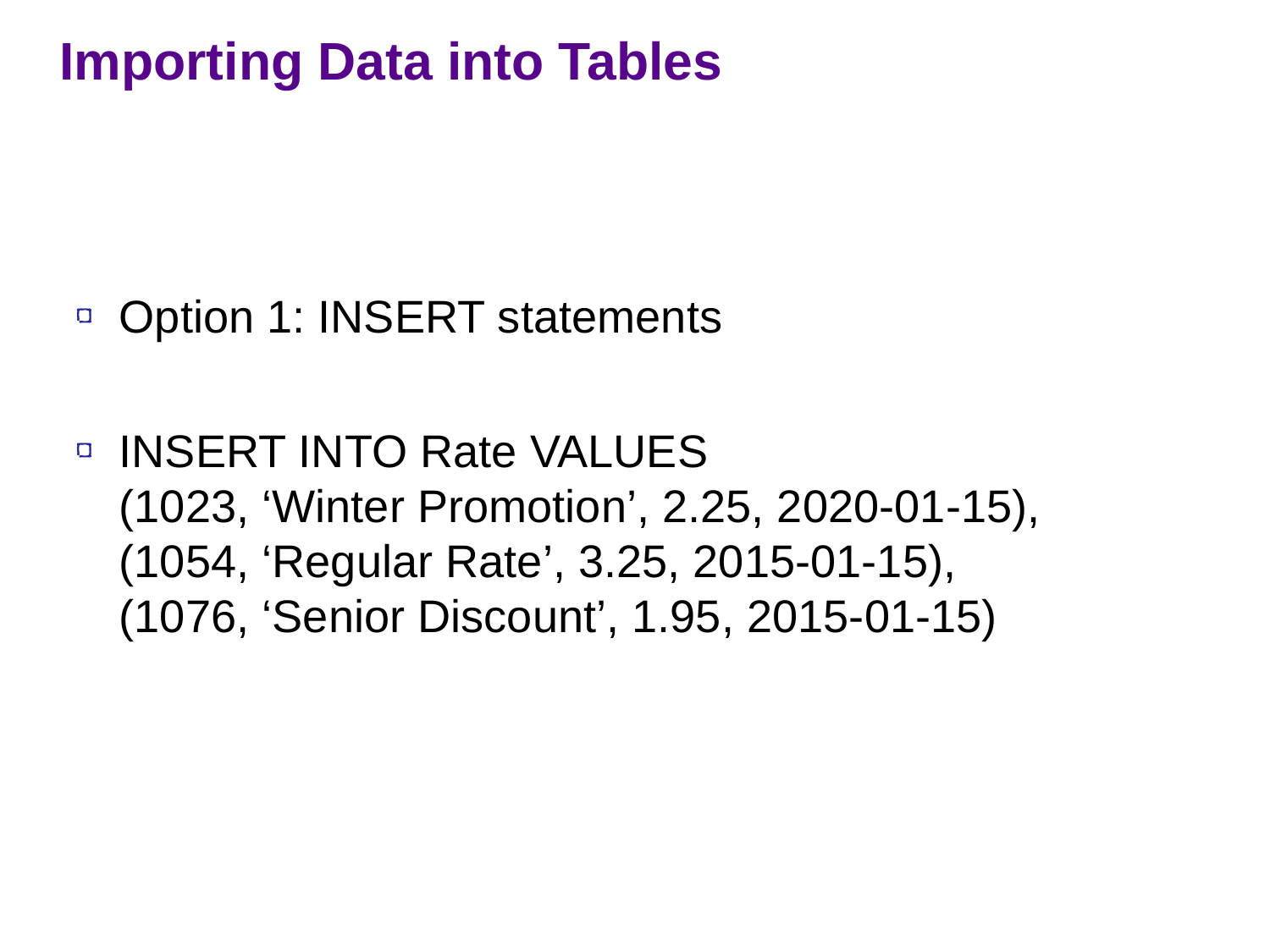

Importing Data into Tables
Option 1: INSERT statements

INSERT INTO Rate VALUES
(1023, ‘Winter Promotion’, 2.25, 2020-01-15),
(1054, ‘Regular Rate’, 3.25, 2015-01-15),
(1076, ‘Senior Discount’, 1.95, 2015-01-15)